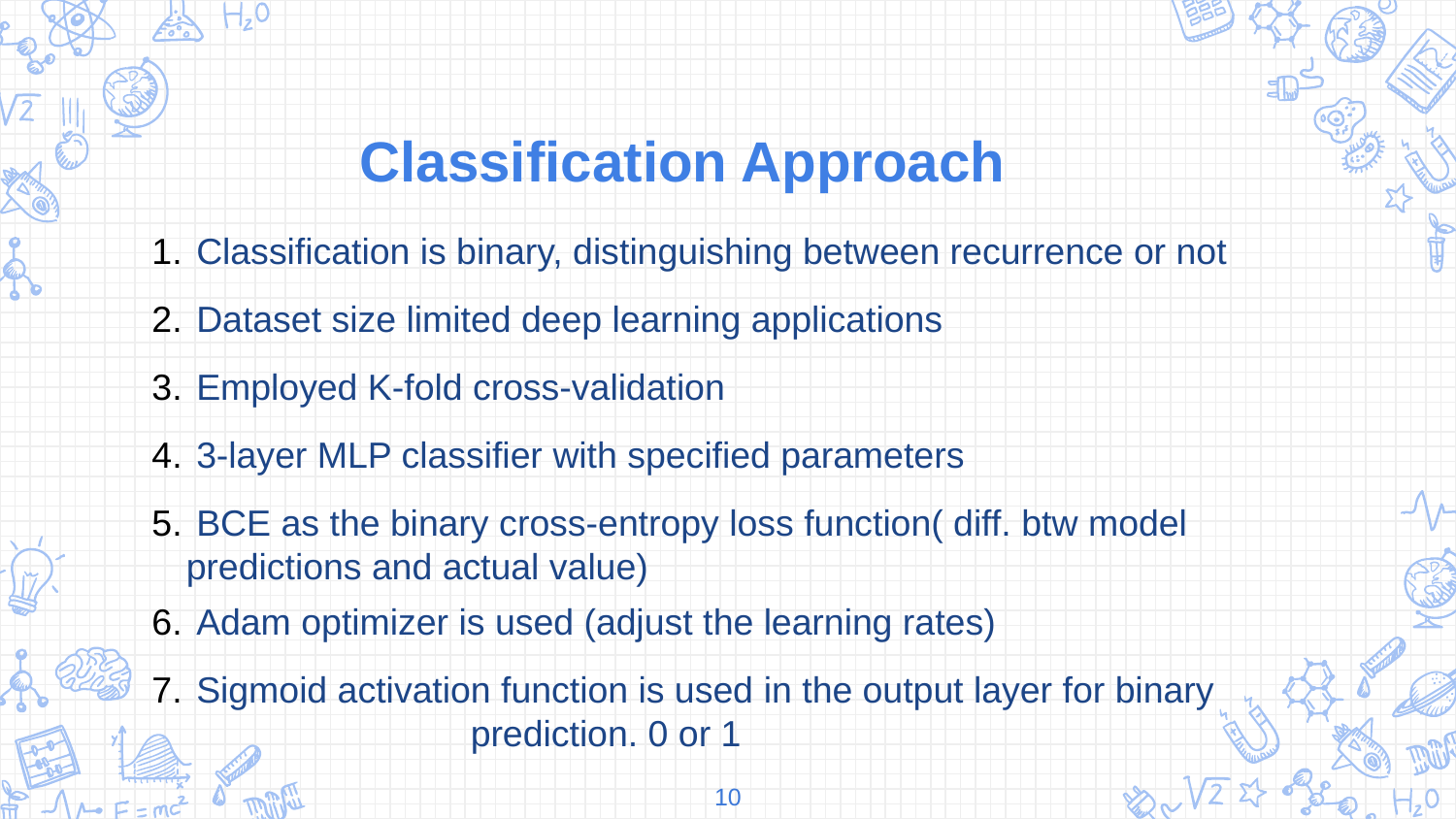

Classification Approach
 Classification is binary, distinguishing between recurrence or not

 Dataset size limited deep learning applications

 Employed K-fold cross-validation

 3-layer MLP classifier with specified parameters

 BCE as the binary cross-entropy loss function( diff. btw model    predictions and actual value)

 Adam optimizer is used (adjust the learning rates)

 Sigmoid activation function is used in the output layer for binary                               prediction. 0 or 1

10